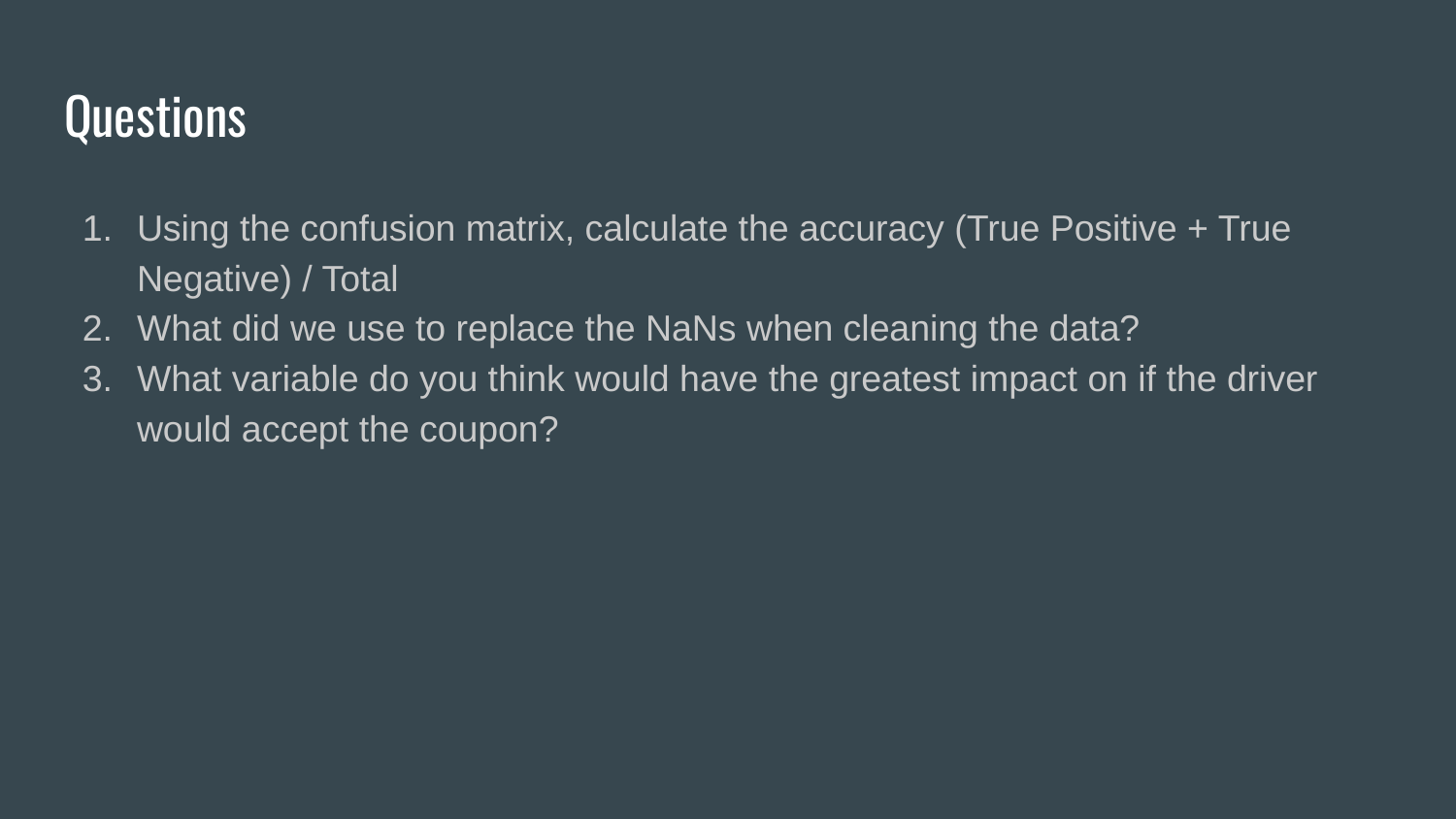

# Questions
Using the confusion matrix, calculate the accuracy (True Positive + True Negative) / Total
What did we use to replace the NaNs when cleaning the data?
What variable do you think would have the greatest impact on if the driver would accept the coupon?